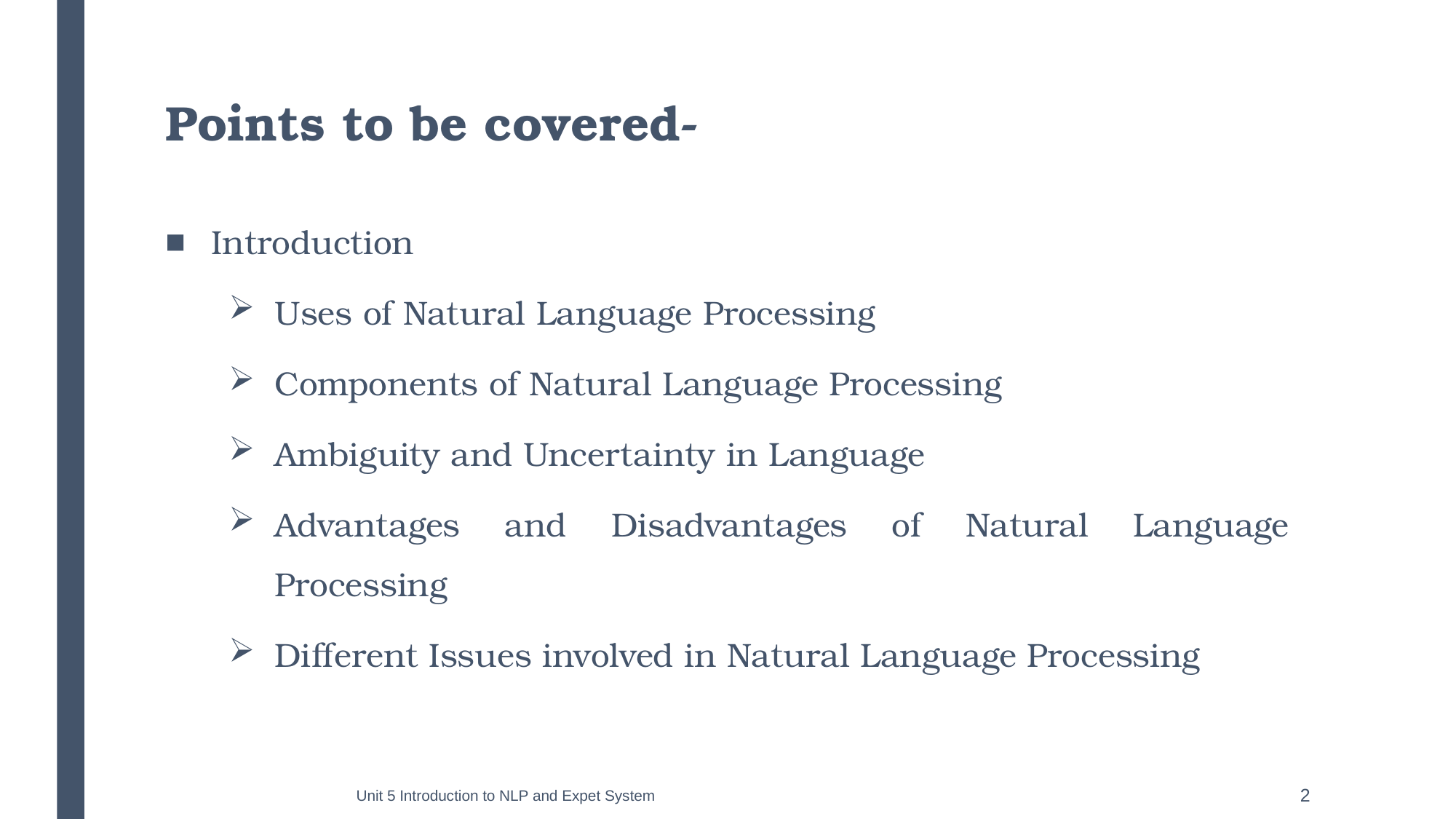

# Points to be covered-
Introduction
Uses of Natural Language Processing
Components of Natural Language Processing
Ambiguity and Uncertainty in Language
Advantages and Disadvantages of Natural Language Processing
Different Issues involved in Natural Language Processing

Unit 5 Introduction to NLP and Expet System
2